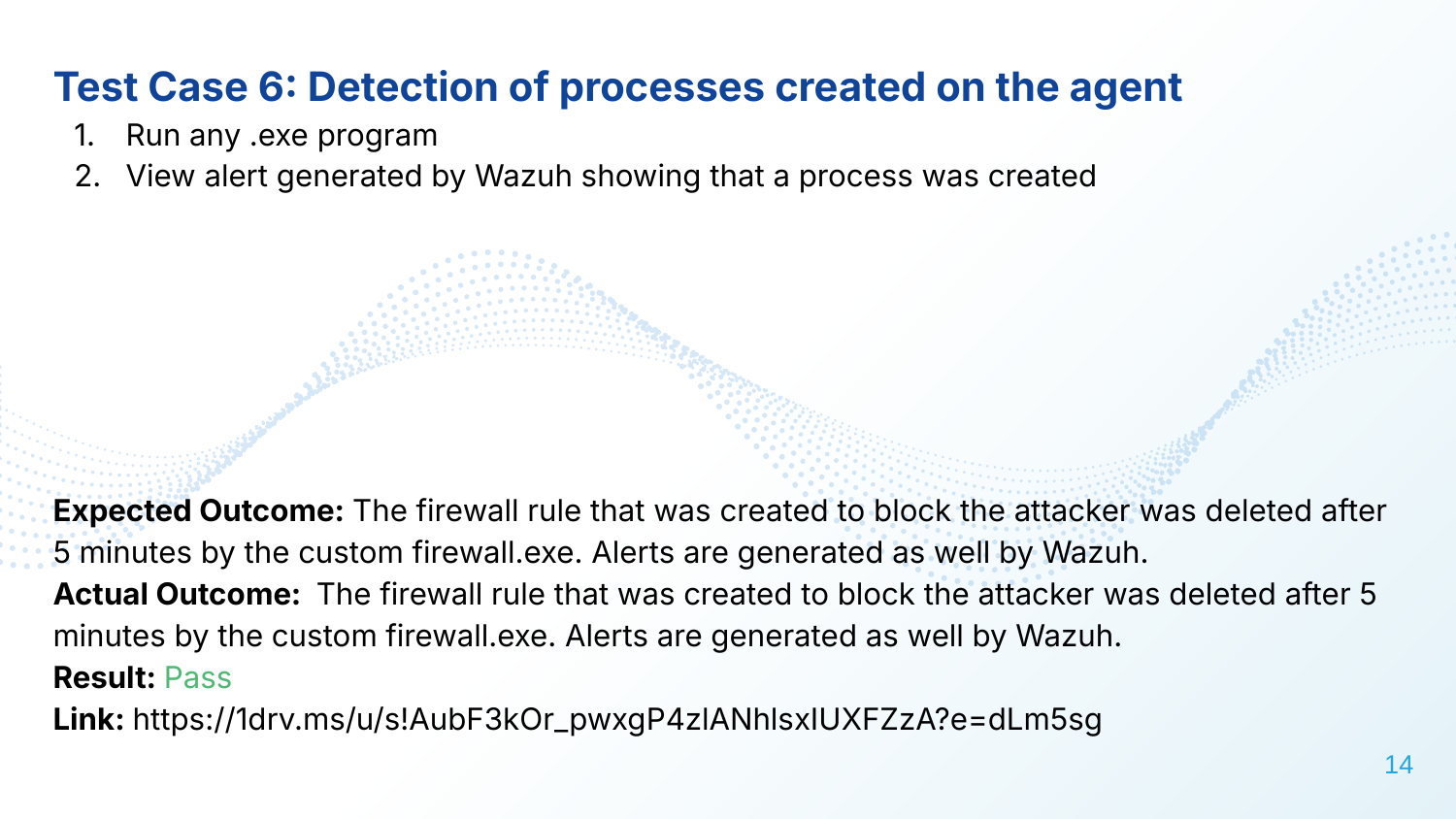

Test Case 6: Detection of processes created on the agent
Run any .exe program
View alert generated by Wazuh showing that a process was created

Expected Outcome: The firewall rule that was created to block the attacker was deleted after 5 minutes by the custom firewall.exe. Alerts are generated as well by Wazuh.
Actual Outcome:  The firewall rule that was created to block the attacker was deleted after 5 minutes by the custom firewall.exe. Alerts are generated as well by Wazuh.
Result: Pass
Link: https://1drv.ms/u/s!AubF3kOr_pwxgP4zlANhlsxIUXFZzA?e=dLm5sg
14